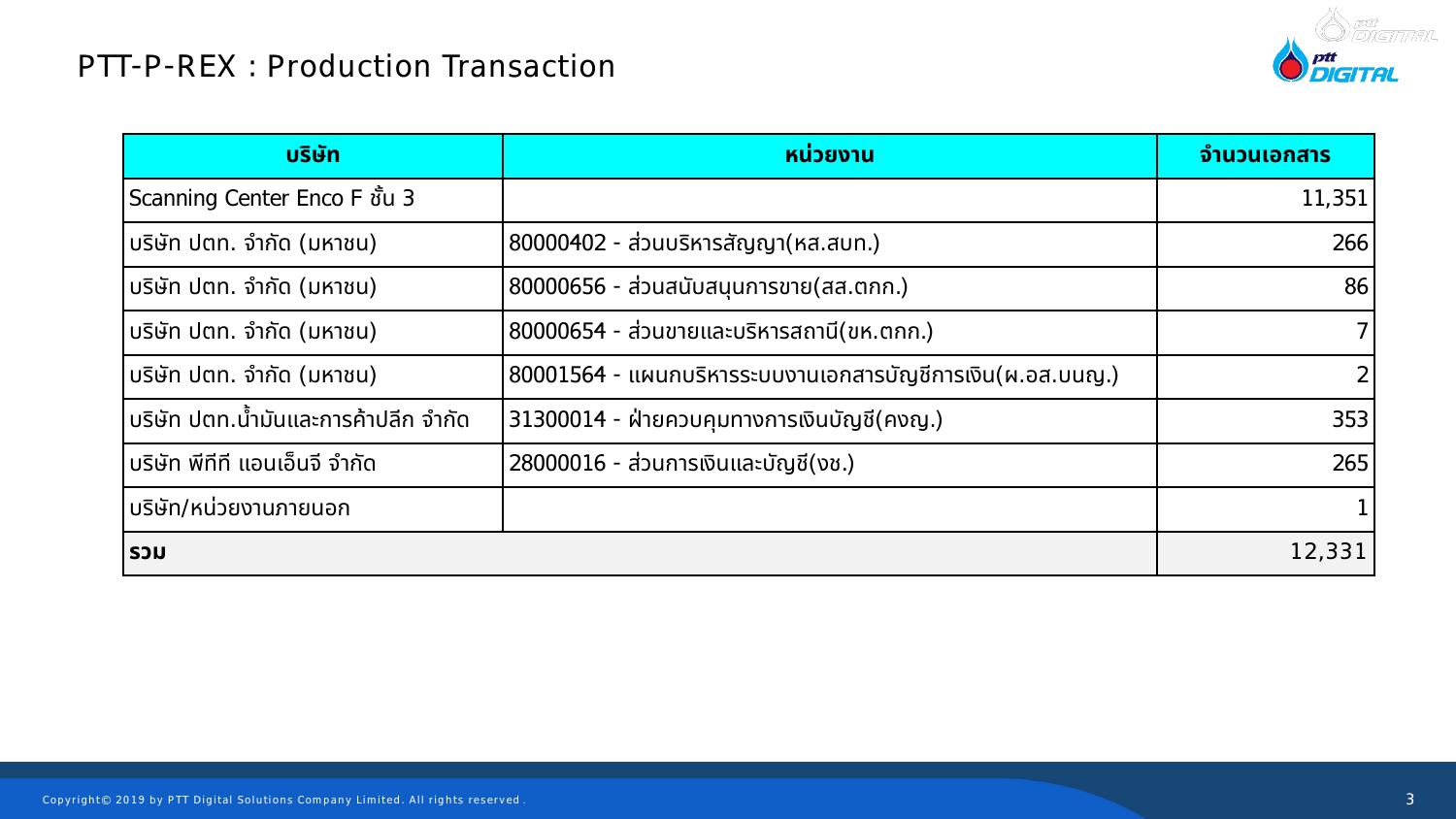

PTT-P-REX : Production Transaction
| บริษัท | หน่วยงาน | จำนวนเอกสาร |
| --- | --- | --- |
| Scanning Center Enco F ชั้น 3 |  | 11,351 |
| บริษัท ปตท. จำกัด (มหาชน) | 80000402 - ส่วนบริหารสัญญา(หส.สบท.) | 266 |
| บริษัท ปตท. จำกัด (มหาชน) | 80000656 - ส่วนสนับสนุนการขาย(สส.ตกก.) | 86 |
| บริษัท ปตท. จำกัด (มหาชน) | 80000654 - ส่วนขายและบริหารสถานี(ขห.ตกก.) | 7 |
| บริษัท ปตท. จำกัด (มหาชน) | 80001564 - แผนกบริหารระบบงานเอกสารบัญชีการเงิน(ผ.อส.บนญ.) | 2 |
| บริษัท ปตท.น้ำมันและการค้าปลีก จำกัด | 31300014 - ฝ่ายควบคุมทางการเงินบัญชี(คงญ.) | 353 |
| บริษัท พีทีที แอนเอ็นจี จำกัด | 28000016 - ส่วนการเงินและบัญชี(งช.) | 265 |
| บริษัท/หน่วยงานภายนอก |  | 1 |
| รวม |  | 12,331 |
3